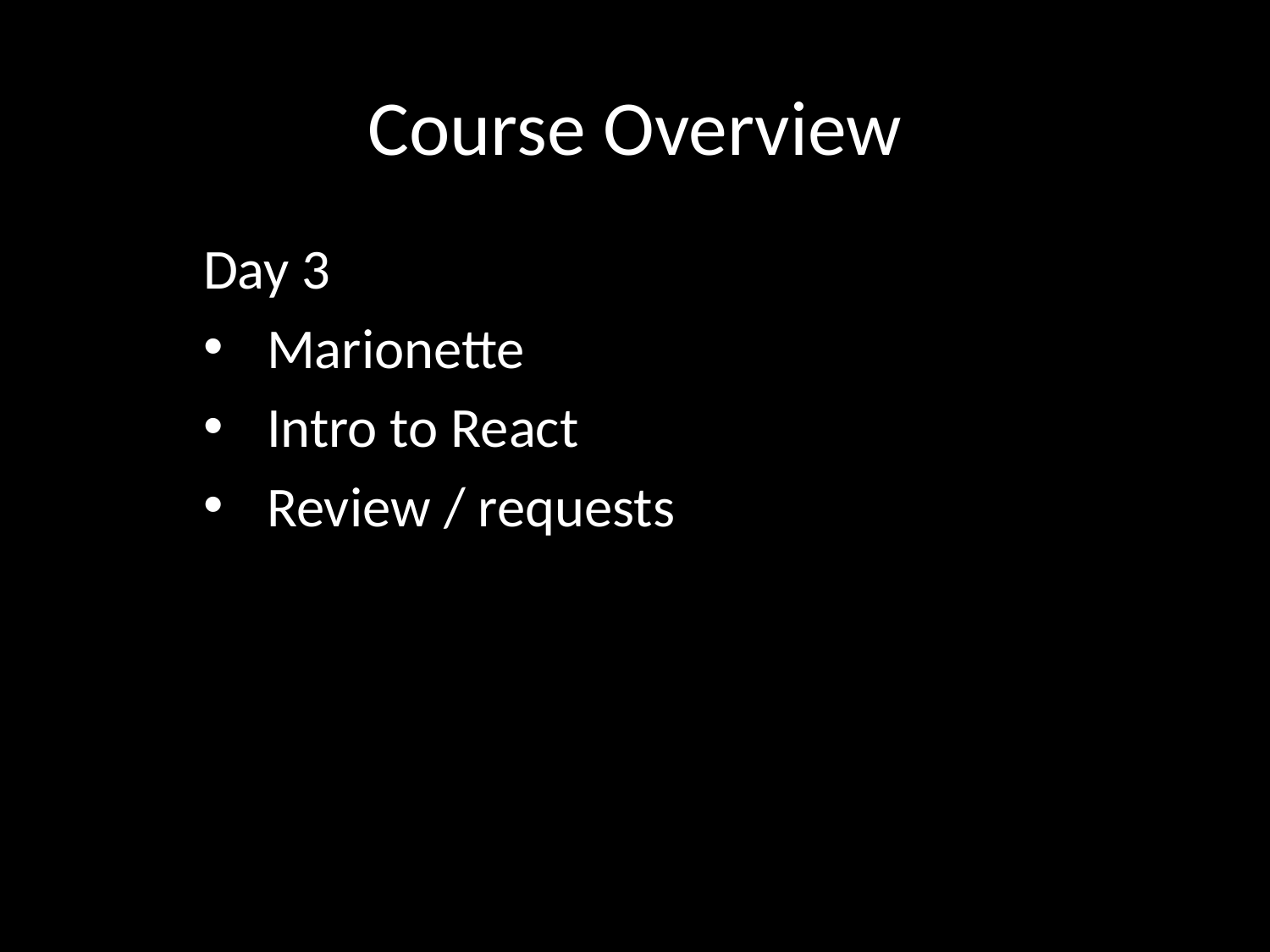

# Course Overview
Day 3
Marionette
Intro to React
Review / requests